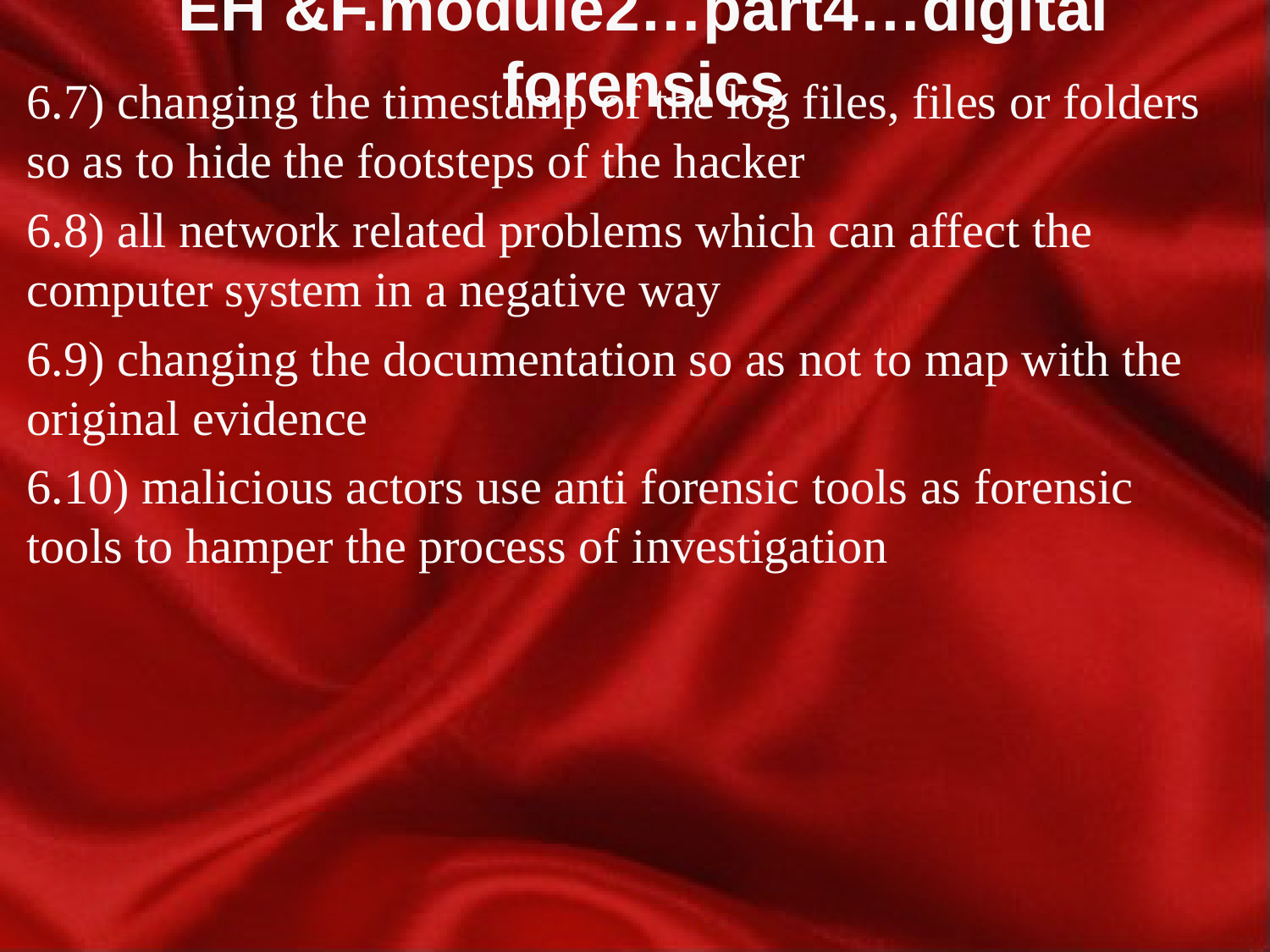

# EH &F.module2…part4…digital forensics
6.7) changing the timestamp of the log files, files or folders so as to hide the footsteps of the hacker
6.8) all network related problems which can affect the computer system in a negative way
6.9) changing the documentation so as not to map with the original evidence
6.10) malicious actors use anti forensic tools as forensic tools to hamper the process of investigation